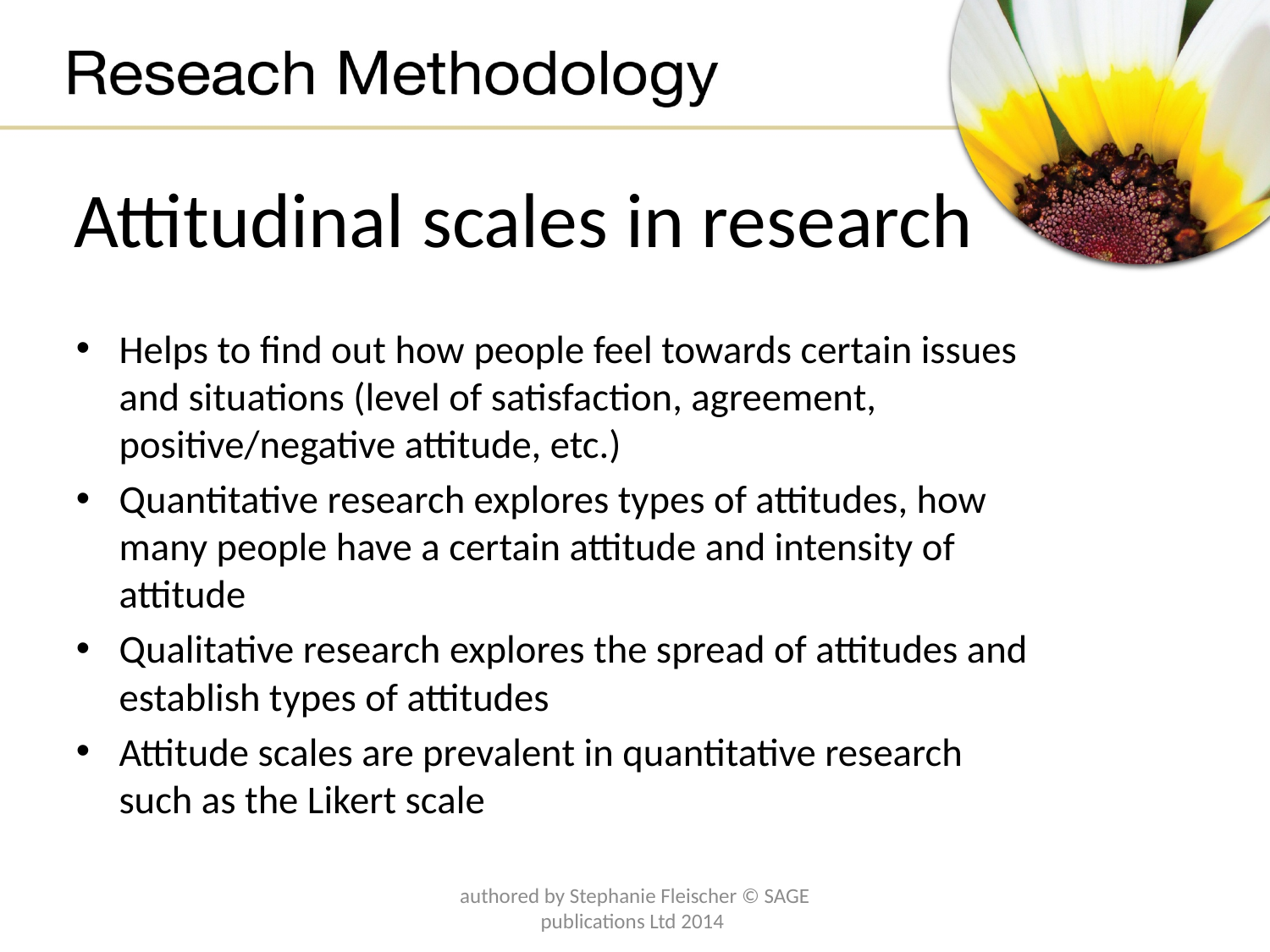

# Attitudinal scales in research
Helps to find out how people feel towards certain issues and situations (level of satisfaction, agreement, positive/negative attitude, etc.)
Quantitative research explores types of attitudes, how many people have a certain attitude and intensity of attitude
Qualitative research explores the spread of attitudes and establish types of attitudes
Attitude scales are prevalent in quantitative research such as the Likert scale
authored by Stephanie Fleischer © SAGE publications Ltd 2014